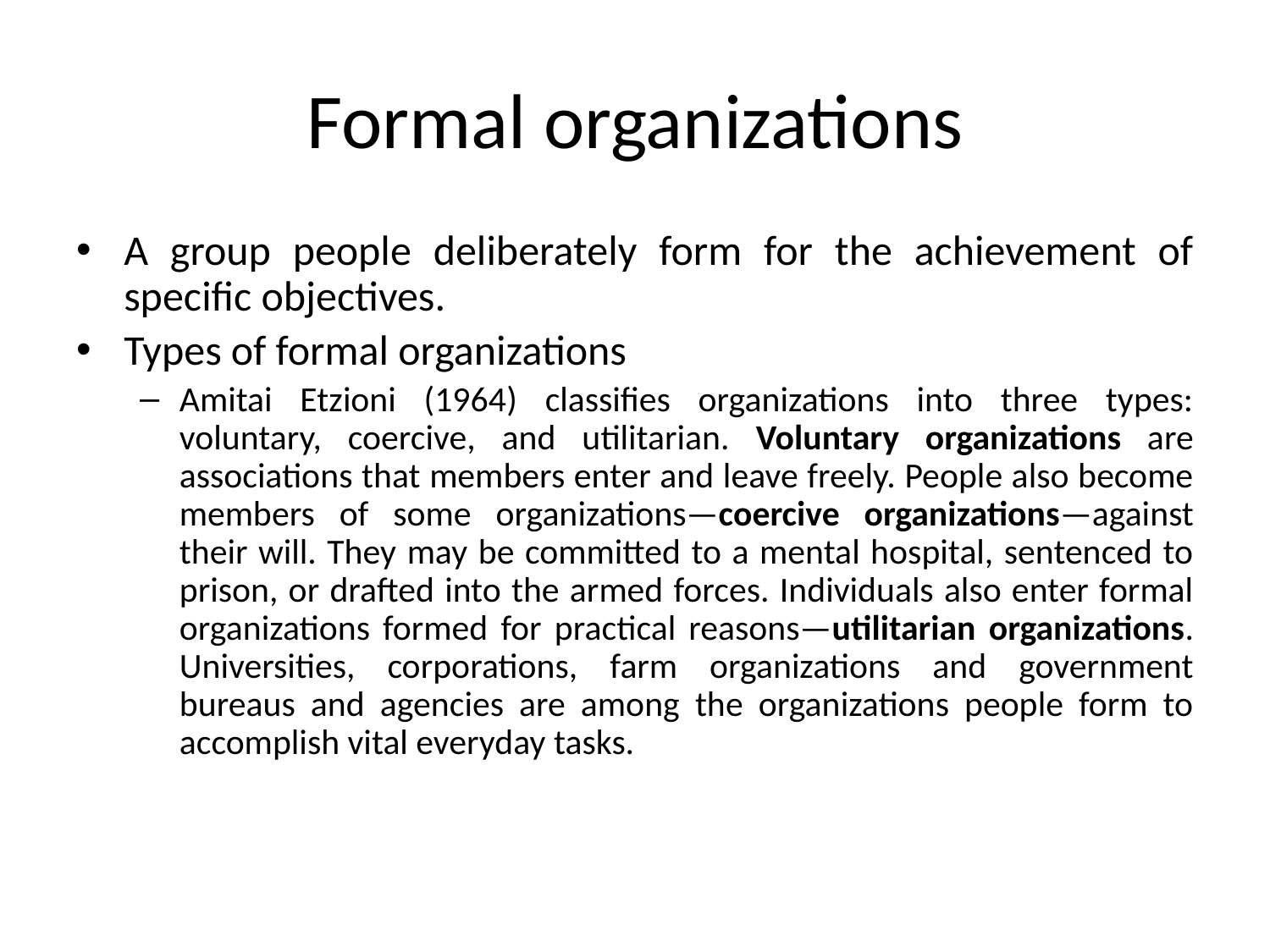

# Formal organizations
A group people deliberately form for the achievement of specific objectives.
Types of formal organizations
Amitai Etzioni (1964) classifies organizations into three types: voluntary, coercive, and utilitarian. Voluntary organizations are associations that members enter and leave freely. People also become members of some organizations—coercive organizations—against their will. They may be committed to a mental hospital, sentenced to prison, or drafted into the armed forces. Individuals also enter formal organizations formed for practical reasons—utilitarian organizations. Universities, corporations, farm organizations and government bureaus and agencies are among the organizations people form to accomplish vital everyday tasks.